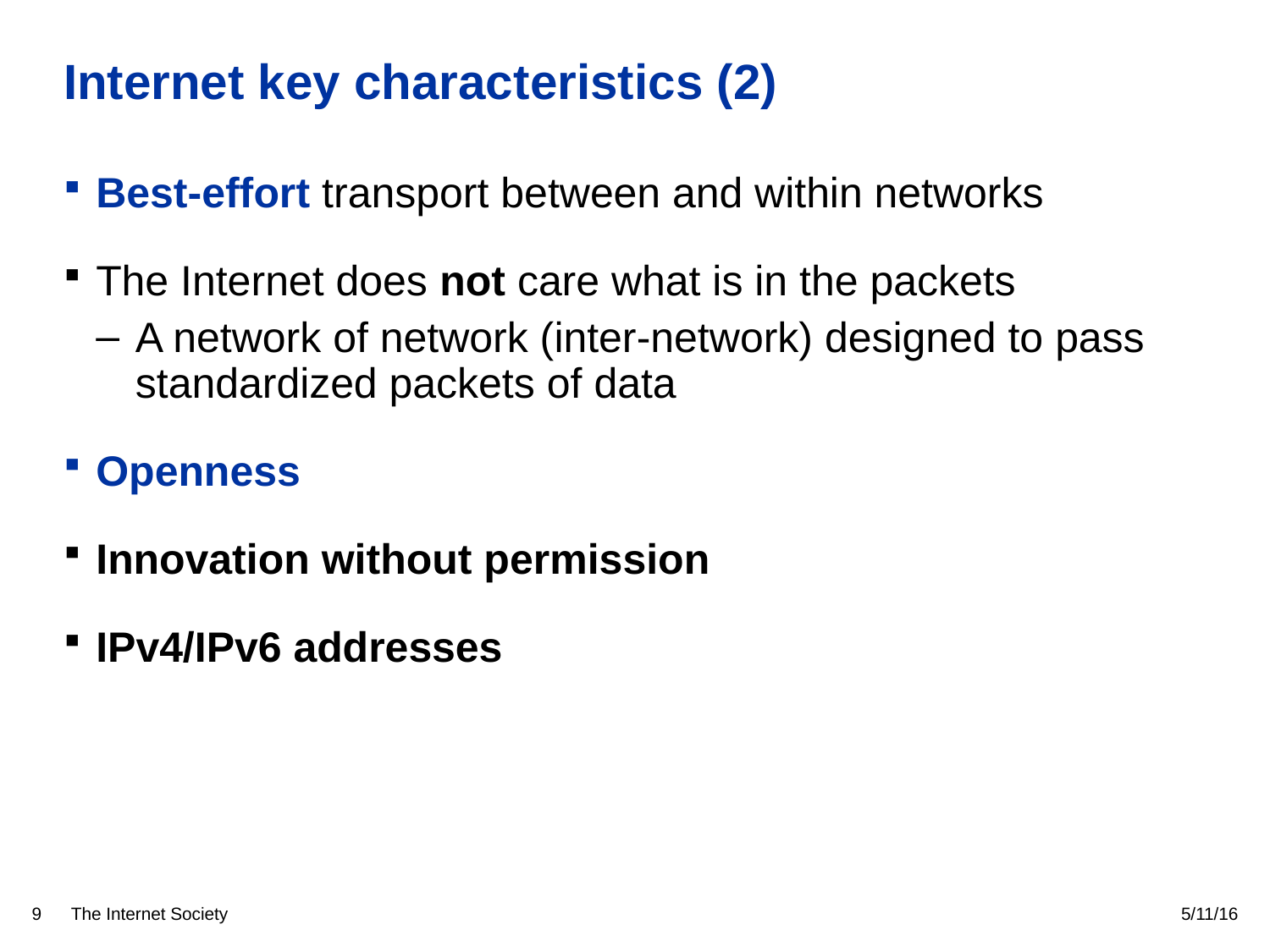

# Internet key characteristics (2)
Best-effort transport between and within networks
The Internet does not care what is in the packets
A network of network (inter-network) designed to pass standardized packets of data
Openness
Innovation without permission
IPv4/IPv6 addresses

9
5/11/16